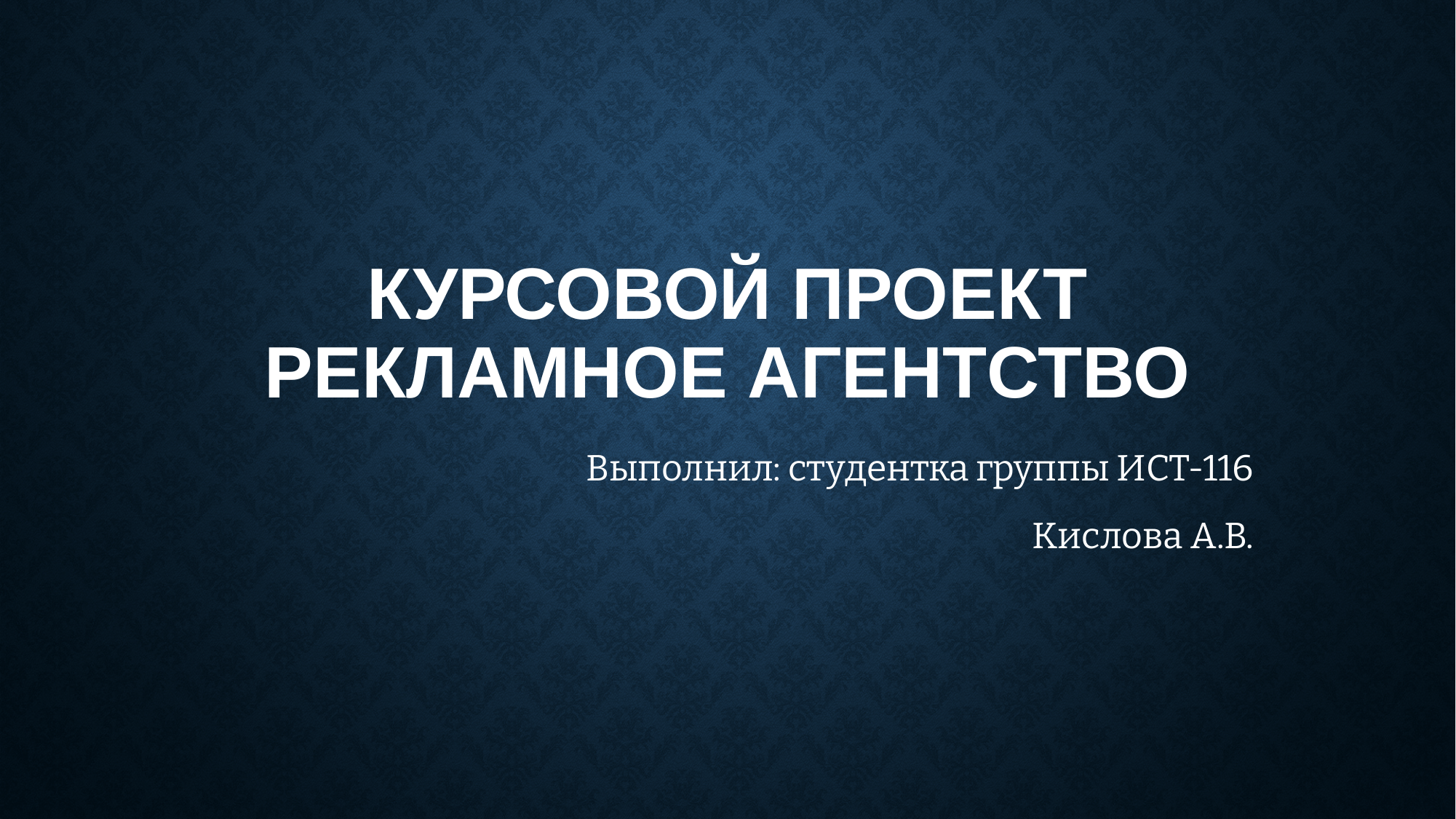

# Курсовой проект Рекламное агентство
Выполнил: студентка группы ИСТ-116
Кислова А.В.